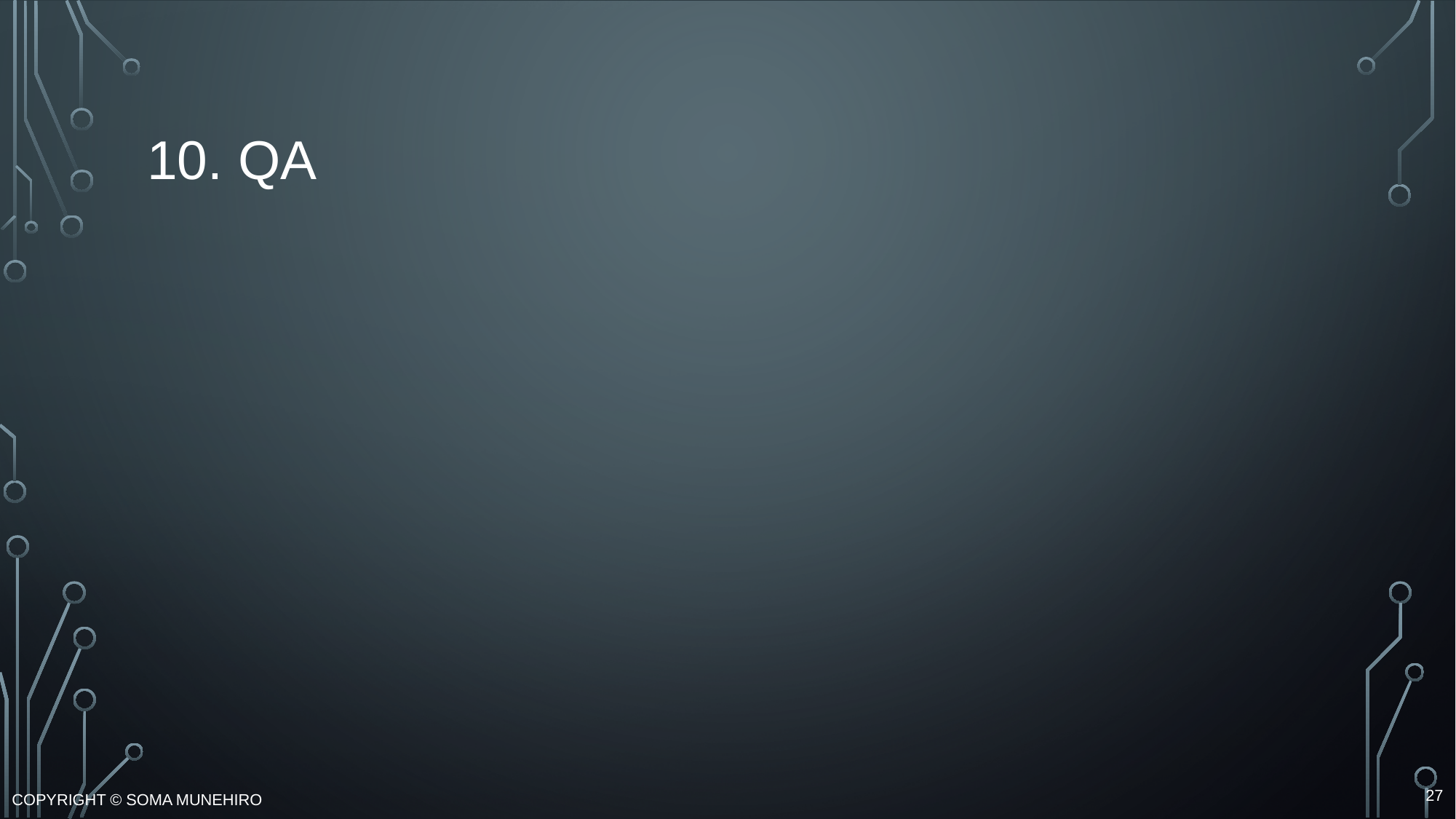

# 10. QA

27
Copyright © Soma Munehiro